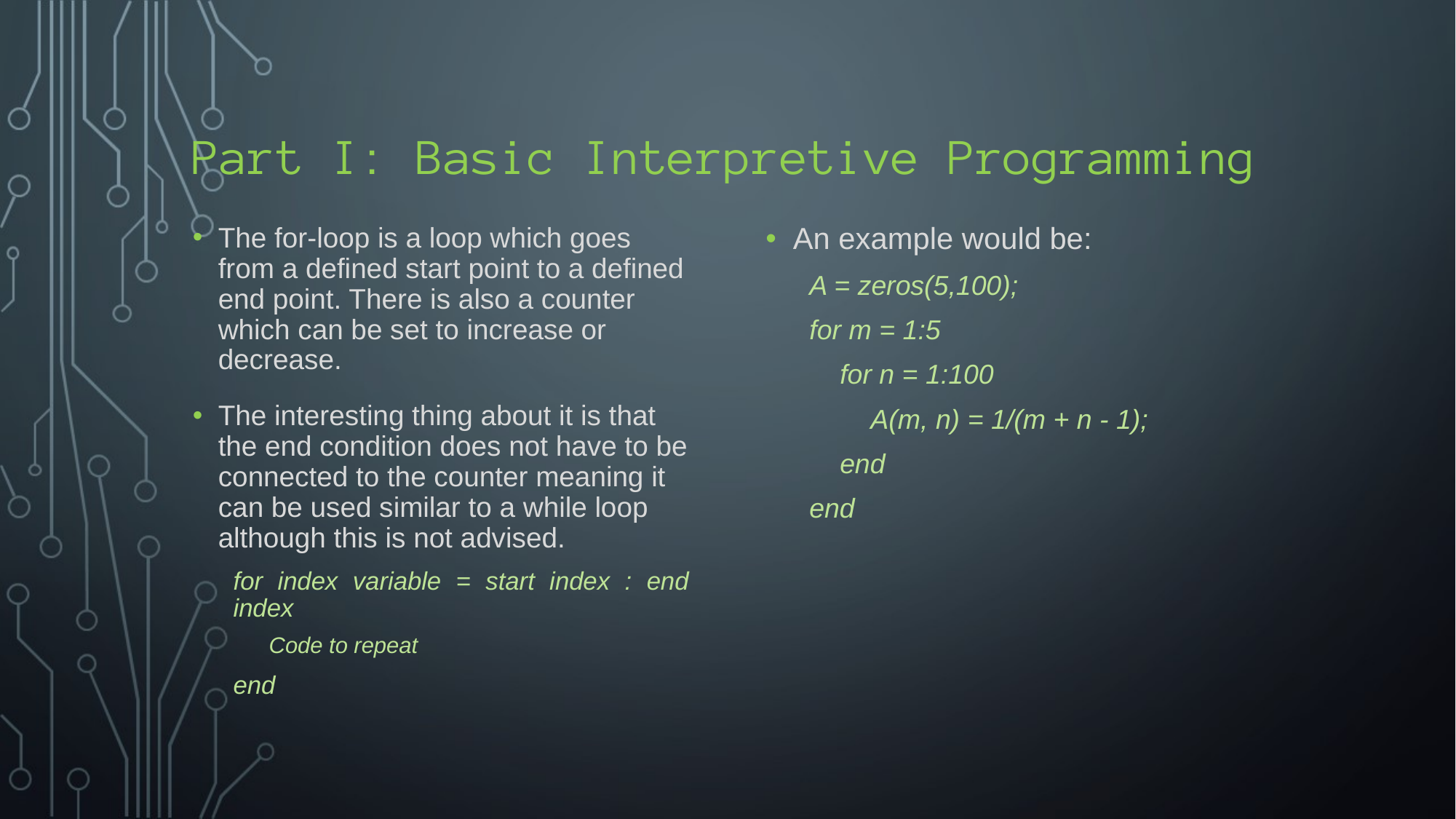

# Part I: Basic Interpretive Programming
The for-loop is a loop which goes from a defined start point to a defined end point. There is also a counter which can be set to increase or decrease.
The interesting thing about it is that the end condition does not have to be connected to the counter meaning it can be used similar to a while loop although this is not advised.
for index variable = start index : end index
Code to repeat
end
An example would be:
A = zeros(5,100);
for m = 1:5
    for n = 1:100
        A(m, n) = 1/(m + n - 1);
    end
end